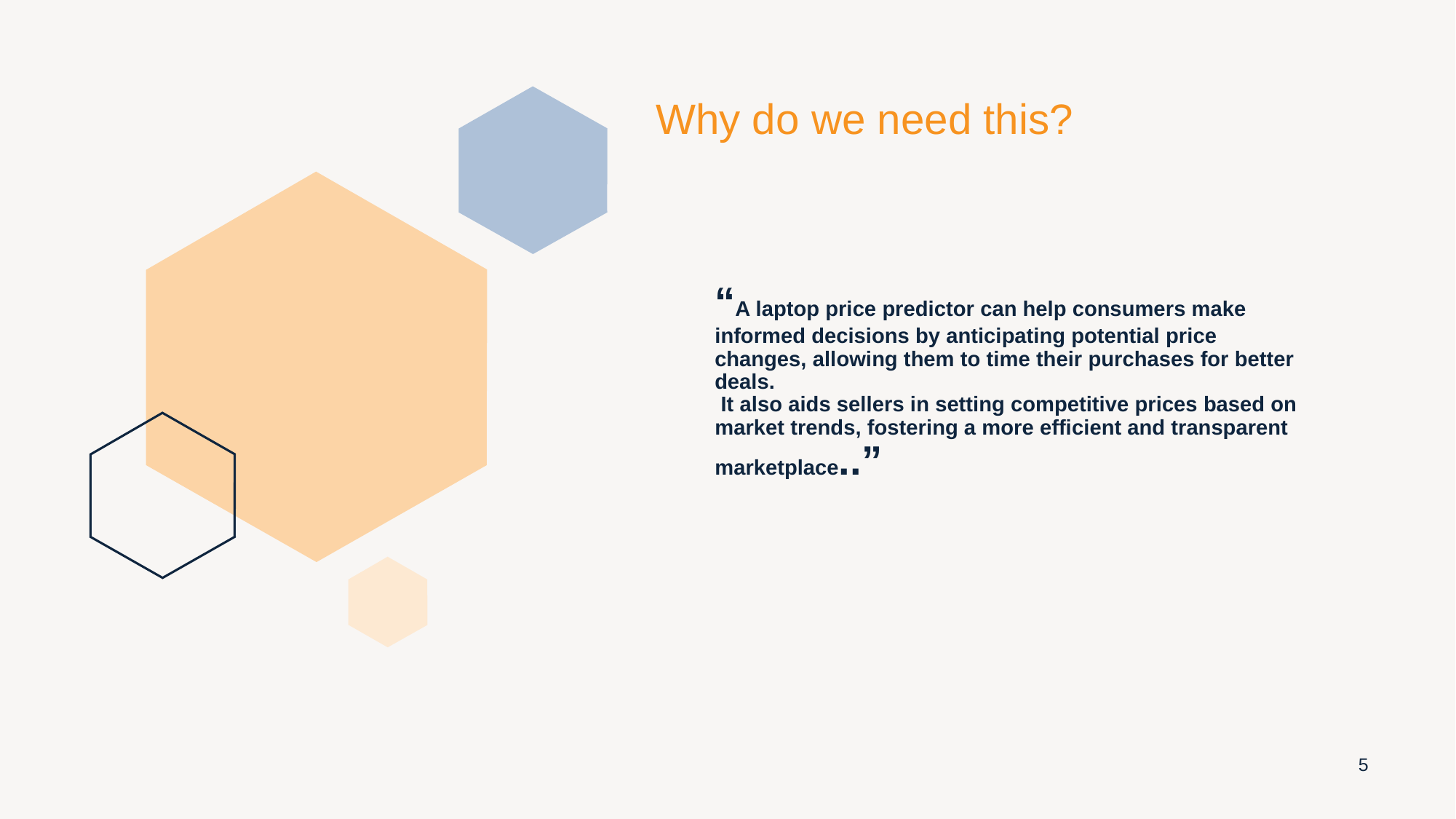

Why do we need this?

# “A laptop price predictor can help consumers make informed decisions by anticipating potential price changes, allowing them to time their purchases for better deals. It also aids sellers in setting competitive prices based on market trends, fostering a more efficient and transparent marketplace..”
5